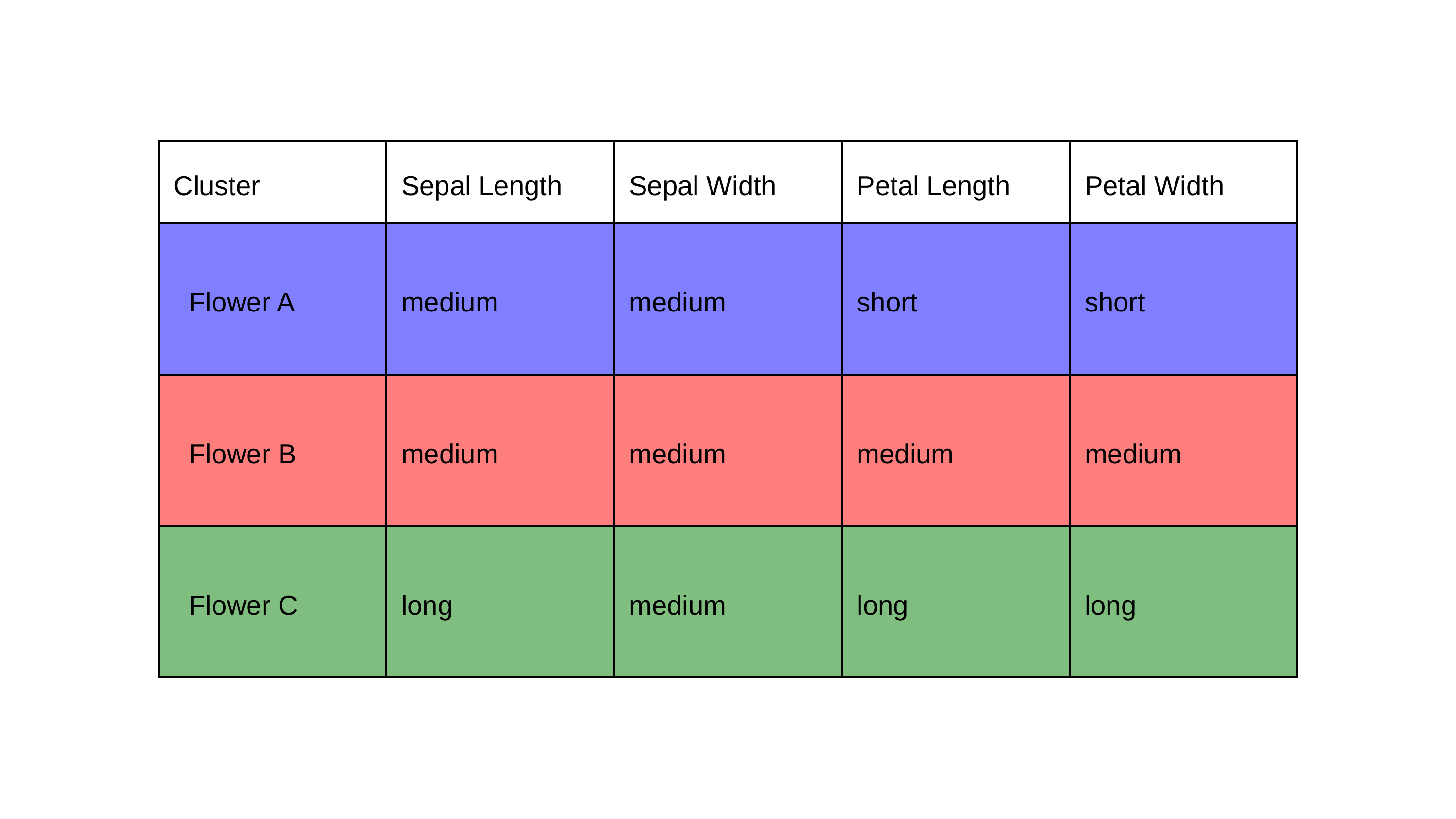

| Cluster | Sepal Length | Sepal Width | Petal Length | Petal Width |
| --- | --- | --- | --- | --- |
| Flower A | medium | medium | short | short |
| Flower B | medium | medium | medium | medium |
| Flower C | long | medium | long | long |